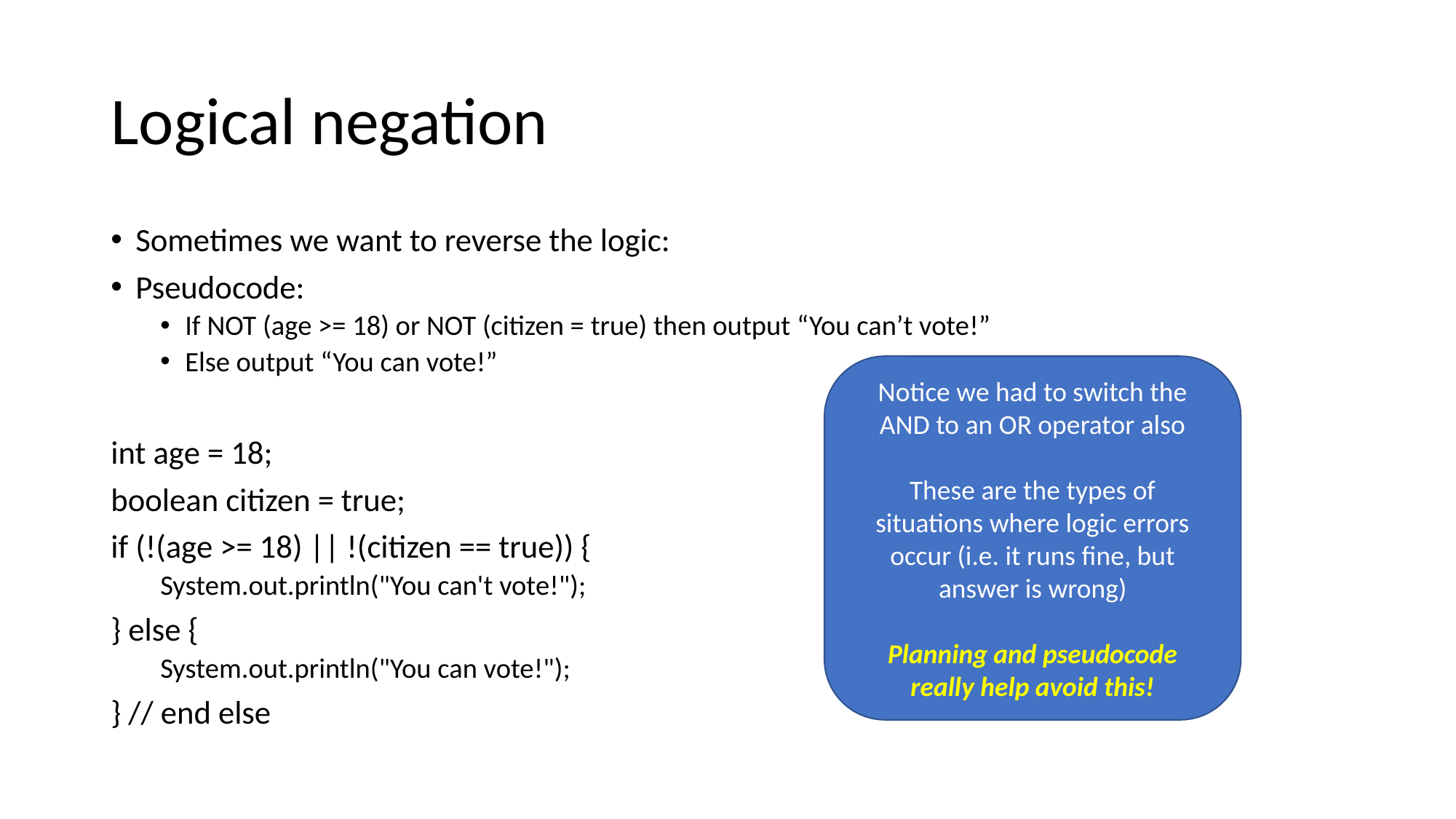

# Logical negation
Sometimes we want to reverse the logic:
Pseudocode:
If NOT (age >= 18) or NOT (citizen = true) then output “You can’t vote!”
Else output “You can vote!”

int age = 18;
boolean citizen = true;
if (!(age >= 18) || !(citizen == true)) {
System.out.println("You can't vote!");
} else {
System.out.println("You can vote!");
} // end else
Notice we had to switch the AND to an OR operator also

These are the types of situations where logic errors occur (i.e. it runs fine, but answer is wrong)

Planning and pseudocode really help avoid this!